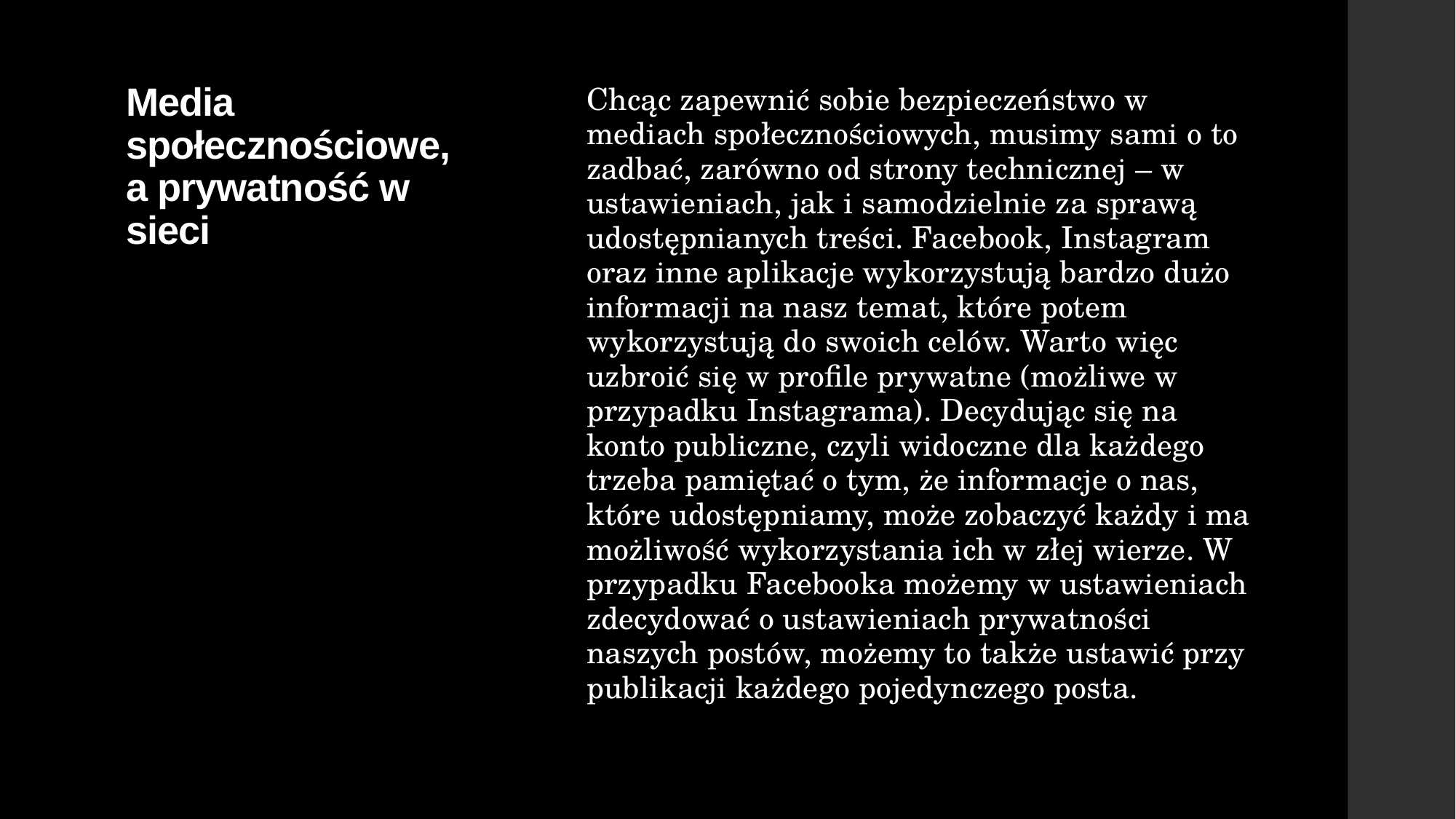

# Media społecznościowe, a prywatność w sieci
Chcąc zapewnić sobie bezpieczeństwo w mediach społecznościowych, musimy sami o to zadbać, zarówno od strony technicznej – w ustawieniach, jak i samodzielnie za sprawą udostępnianych treści. Facebook, Instagram oraz inne aplikacje wykorzystują bardzo dużo informacji na nasz temat, które potem wykorzystują do swoich celów. Warto więc uzbroić się w profile prywatne (możliwe w przypadku Instagrama). Decydując się na konto publiczne, czyli widoczne dla każdego trzeba pamiętać o tym, że informacje o nas, które udostępniamy, może zobaczyć każdy i ma możliwość wykorzystania ich w złej wierze. W przypadku Facebooka możemy w ustawieniach zdecydować o ustawieniach prywatności naszych postów, możemy to także ustawić przy publikacji każdego pojedynczego posta.